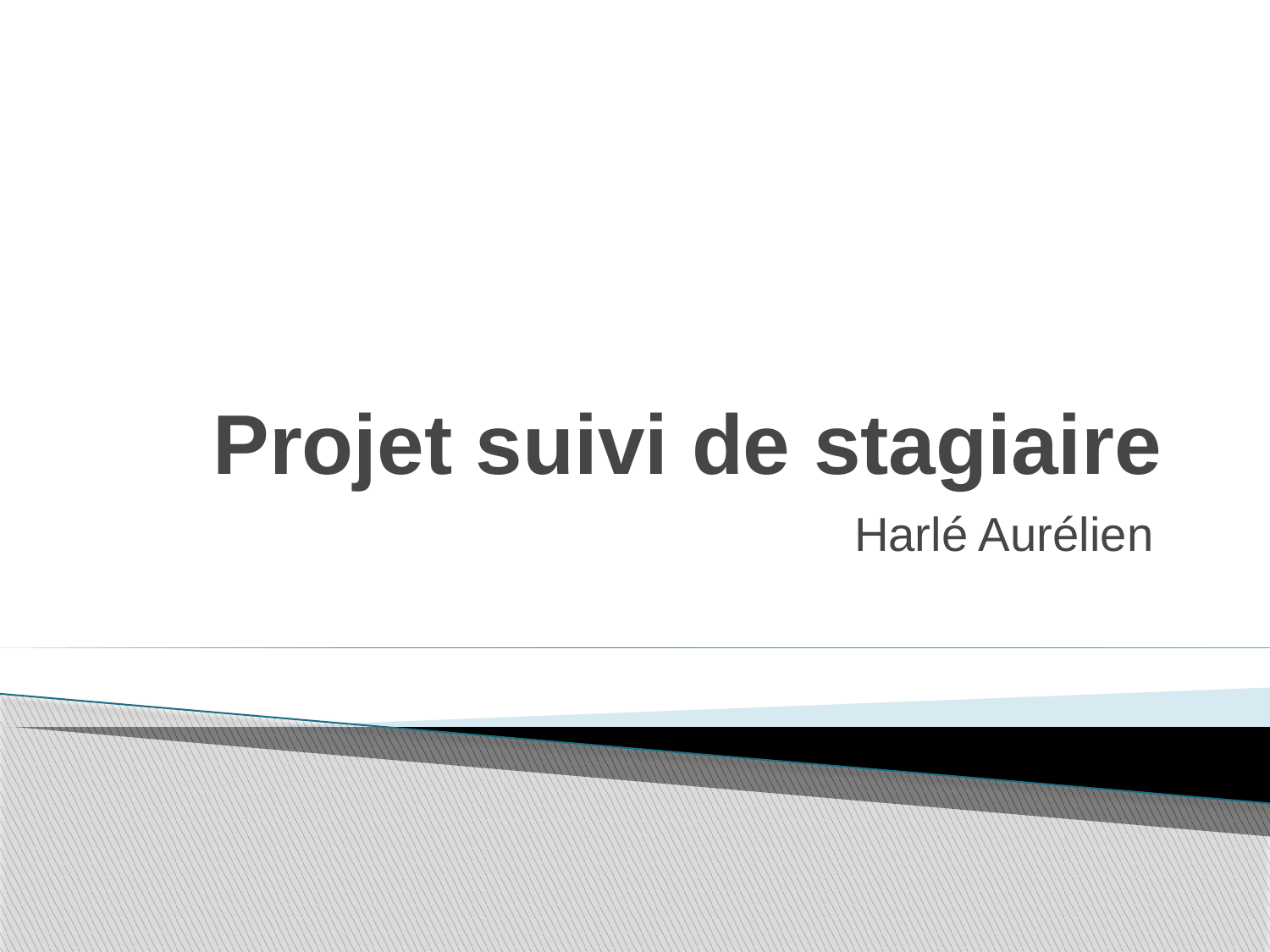

# Projet suivi de stagiaire
Harlé Aurélien